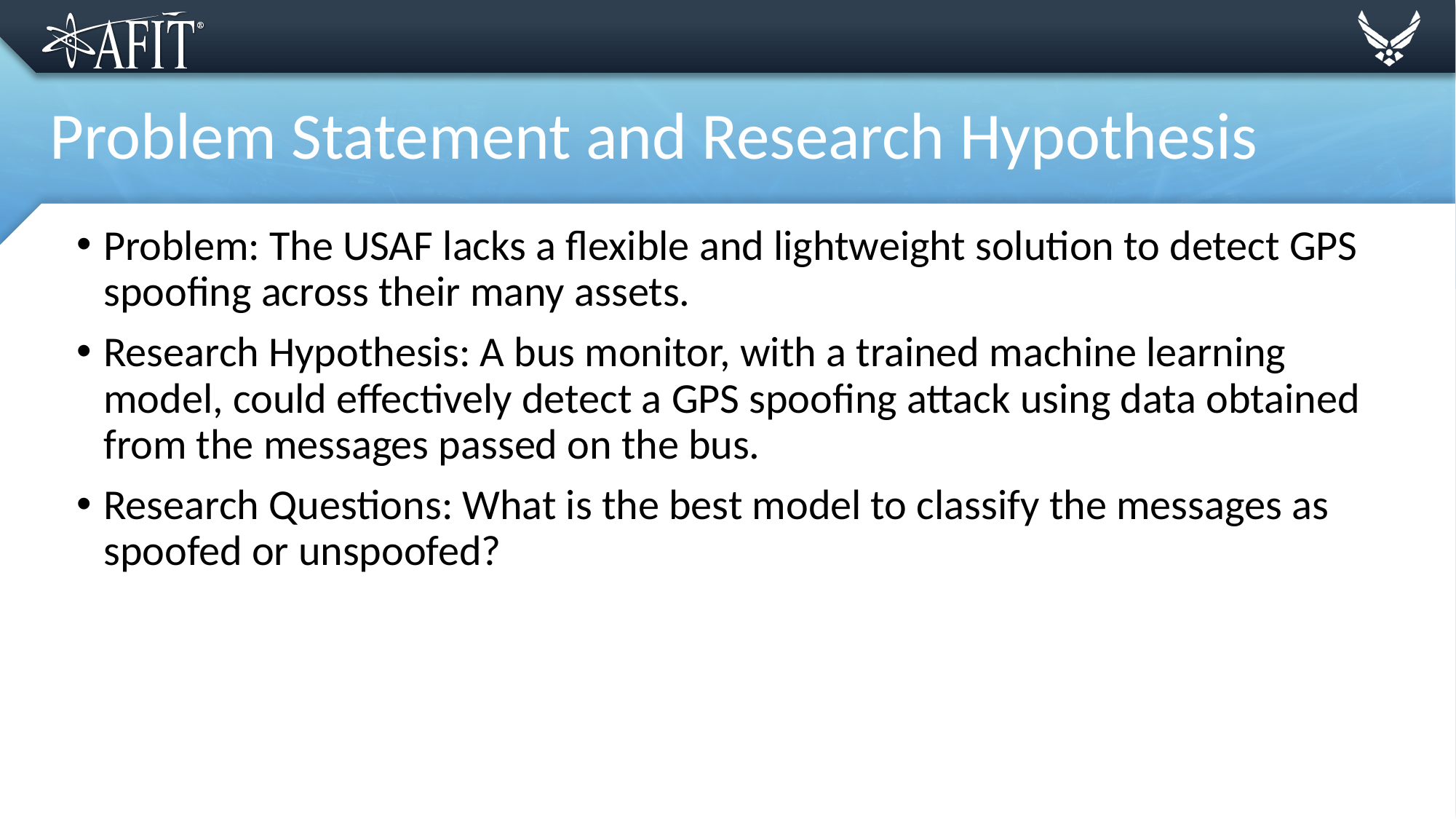

# Problem Statement and Research Hypothesis
Problem: The USAF lacks a flexible and lightweight solution to detect GPS spoofing across their many assets.
Research Hypothesis: A bus monitor, with a trained machine learning model, could effectively detect a GPS spoofing attack using data obtained from the messages passed on the bus.
Research Questions: What is the best model to classify the messages as spoofed or unspoofed?